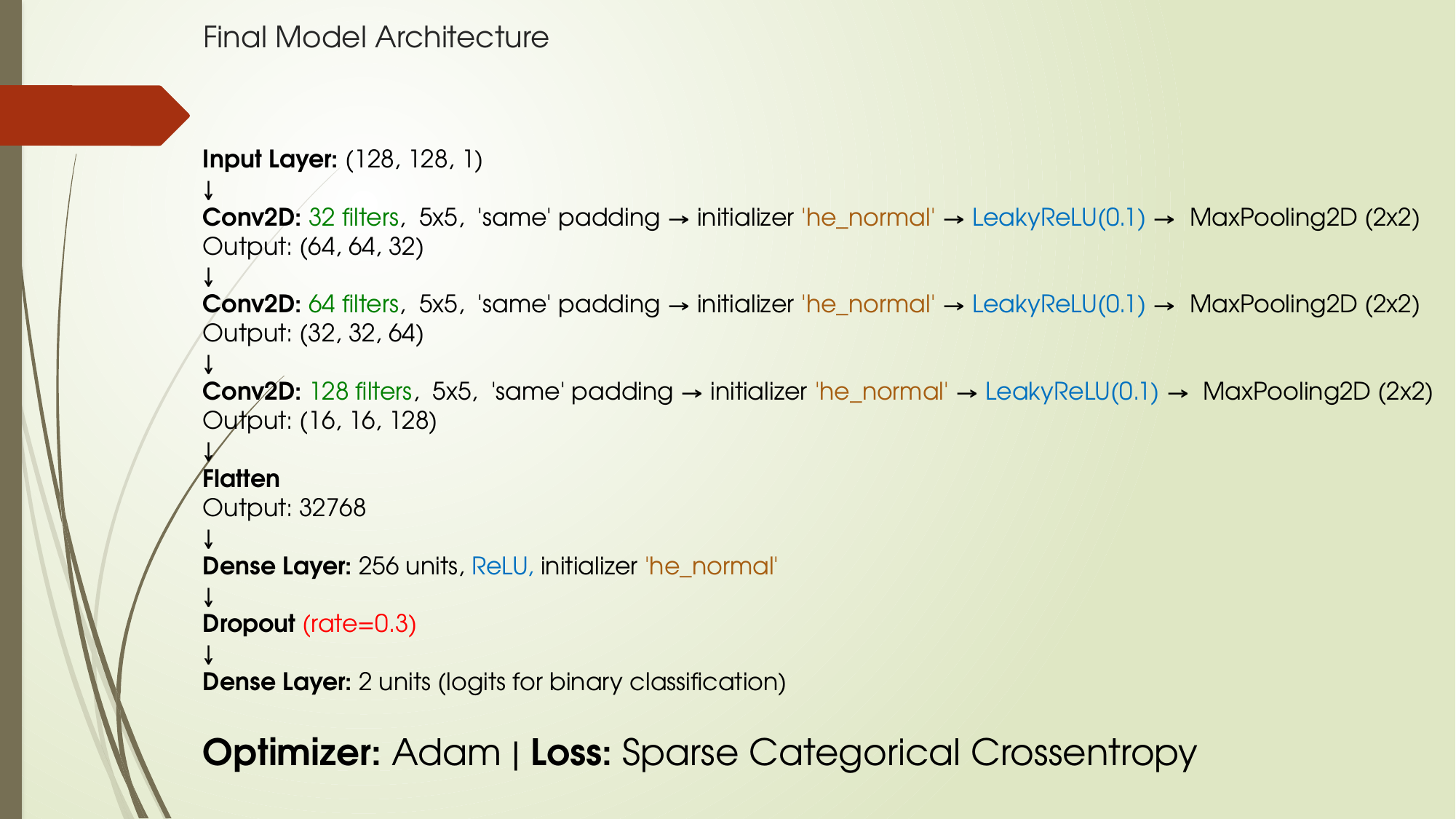

# Final Model Architecture
Input Layer: (128, 128, 1)
↓
Conv2D: 32 filters,  5x5,  'same' padding → initializer 'he_normal' → LeakyReLU(0.1) →  MaxPooling2D (2x2)
Output: (64, 64, 32)
↓
Conv2D: 64 filters,  5x5,  'same' padding → initializer 'he_normal' → LeakyReLU(0.1) →  MaxPooling2D (2x2)
Output: (32, 32, 64)
↓
Conv2D: 128 filters,  5x5,  'same' padding → initializer 'he_normal' → LeakyReLU(0.1) →  MaxPooling2D (2x2)
Output: (16, 16, 128)
↓
Flatten
Output: 32768
↓
Dense Layer: 256 units, ReLU, initializer 'he_normal'
↓
Dropout (rate=0.3)
↓
Dense Layer: 2 units (logits for binary classification)
Optimizer: Adam | Loss: Sparse Categorical Crossentropy